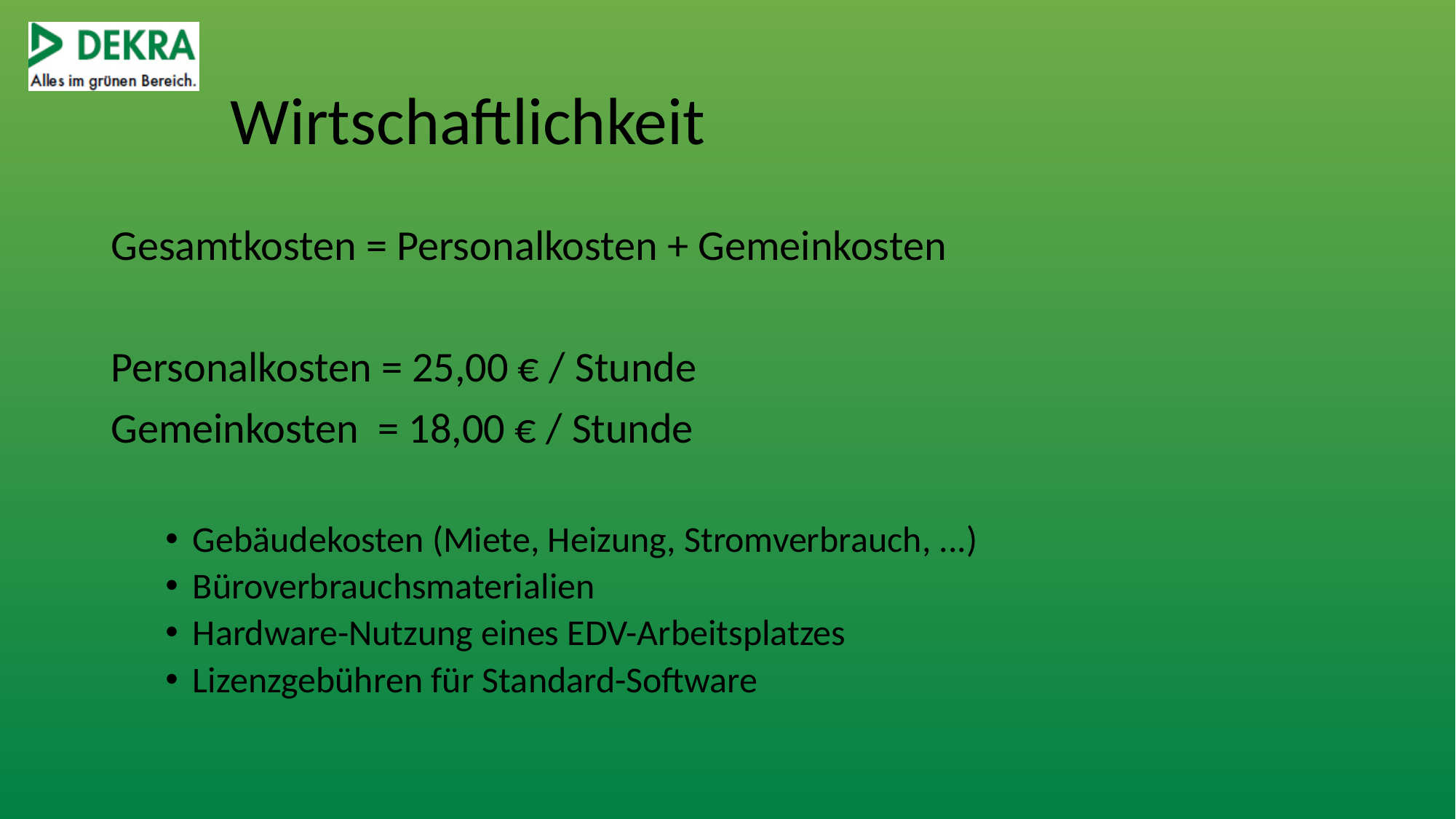

# Wirtschaftlichkeit
Gesamtkosten = Personalkosten + Gemeinkosten

Personalkosten = 25,00 € / Stunde
Gemeinkosten  = 18,00 € / Stunde

Gebäudekosten (Miete, Heizung, Stromverbrauch, ...)
Büroverbrauchsmaterialien
Hardware-Nutzung eines EDV-Arbeitsplatzes
Lizenzgebühren für Standard-Software